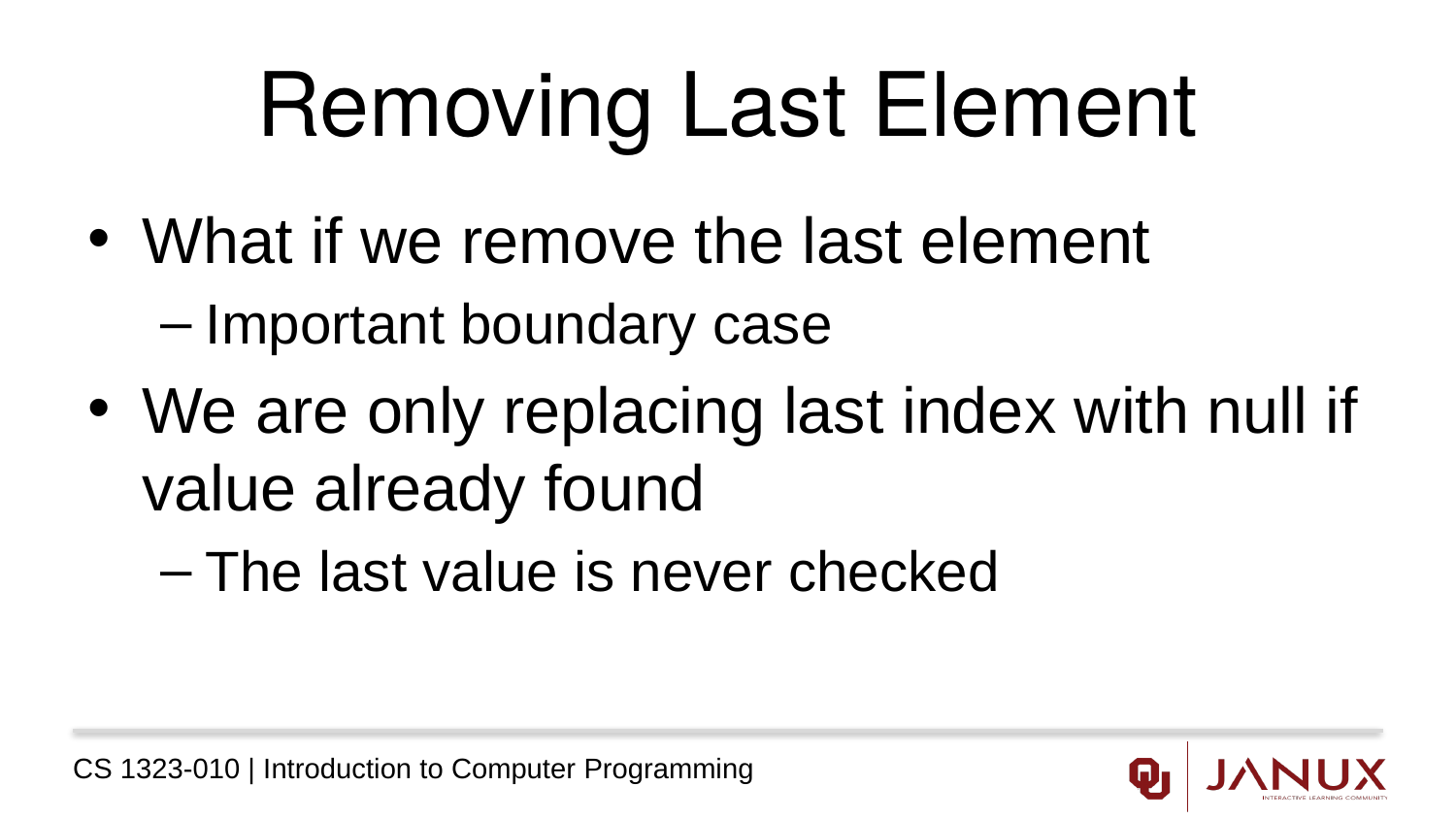

# Removing Last Element
What if we remove the last element
Important boundary case
We are only replacing last index with null if value already found
The last value is never checked